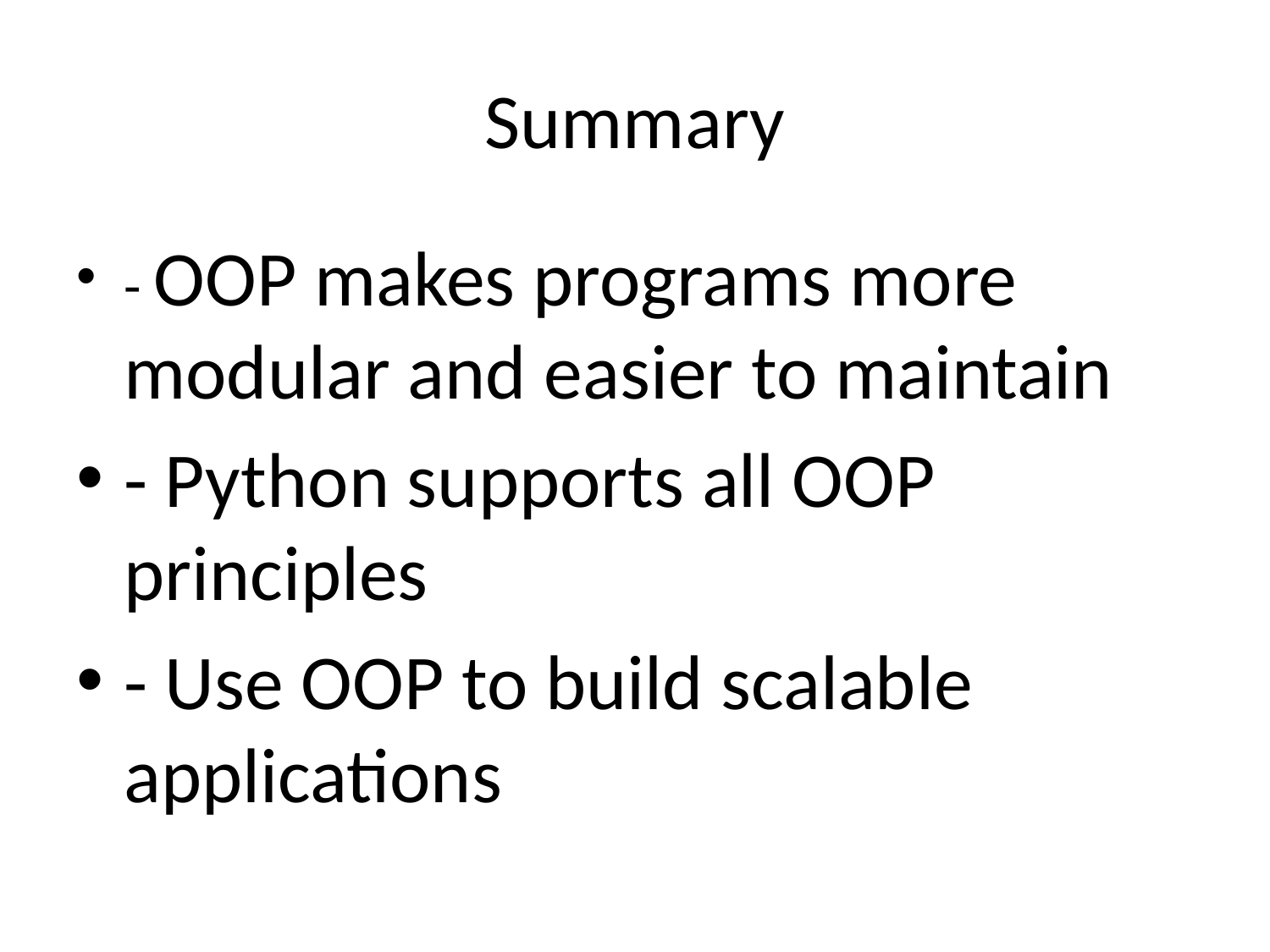

# Summary
- OOP makes programs more modular and easier to maintain
- Python supports all OOP principles
- Use OOP to build scalable applications